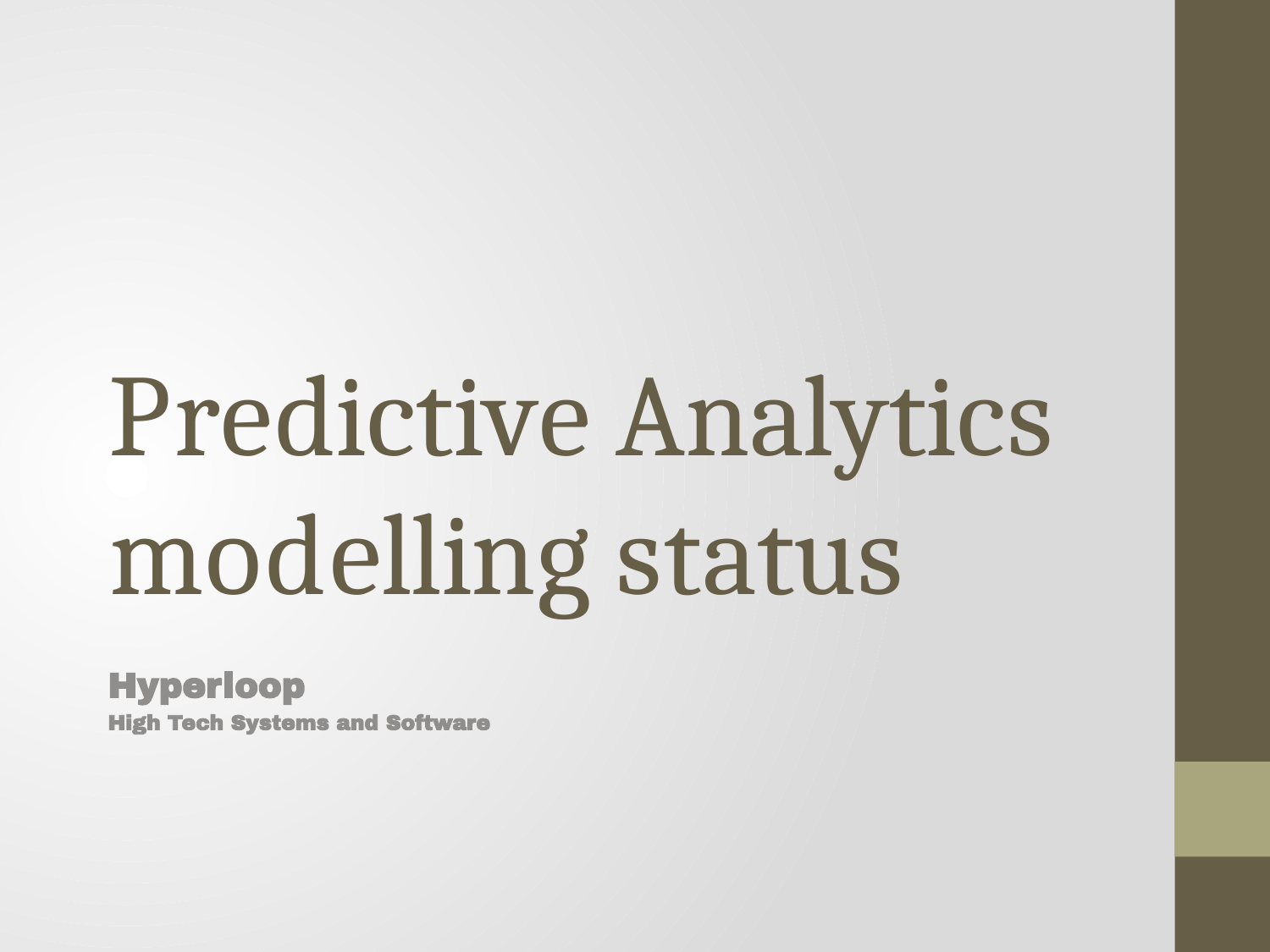

# Predictive Analytics modelling status
Hyperloop
High Tech Systems and Software